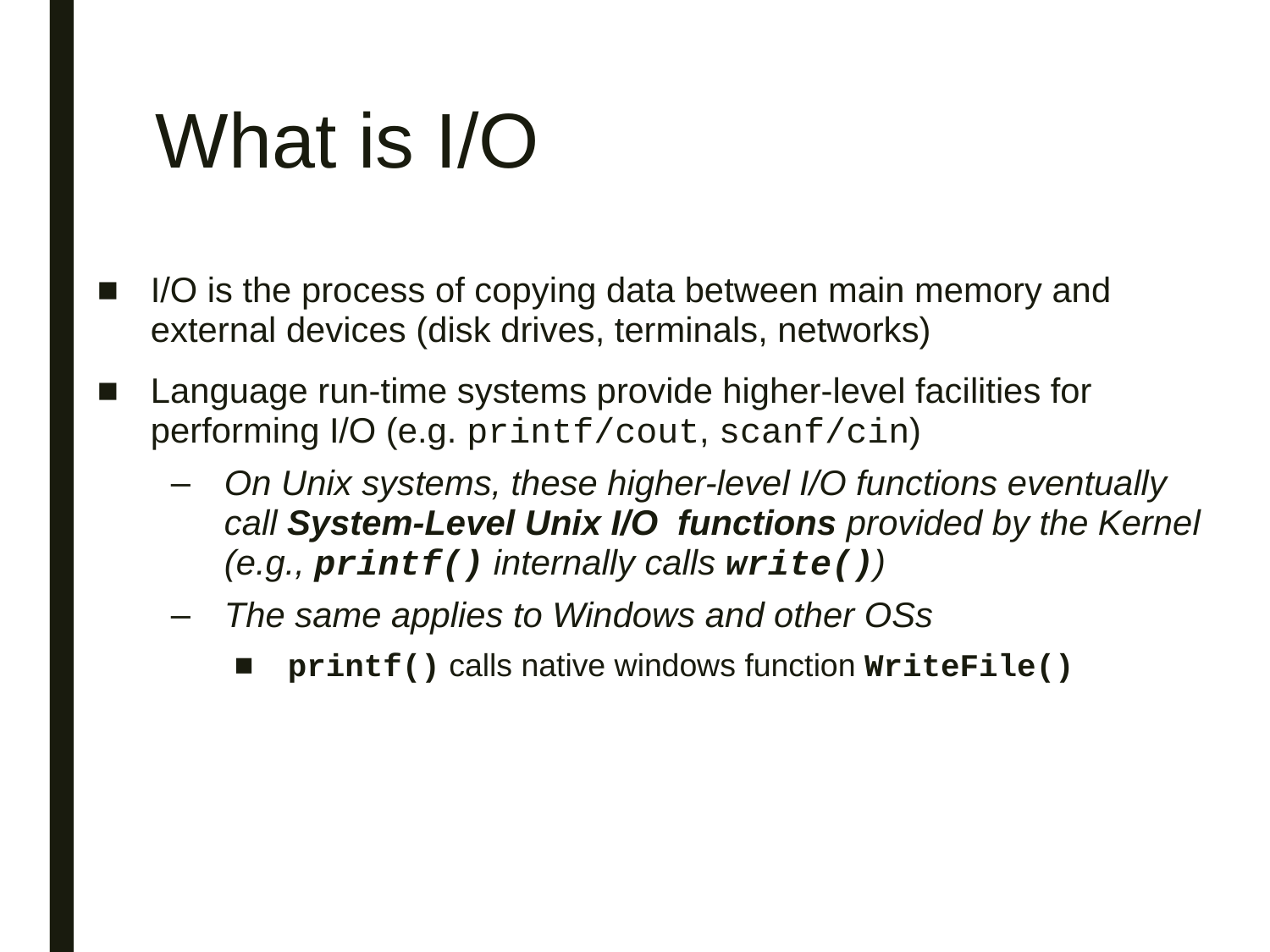

# What is I/O
I/O is the process of copying data between main memory and external devices (disk drives, terminals, networks)
Language run-time systems provide higher-level facilities for performing I/O (e.g. printf/cout, scanf/cin)
On Unix systems, these higher-level I/O functions eventually call System-Level Unix I/O  functions provided by the Kernel (e.g., printf() internally calls write())
The same applies to Windows and other OSs
printf() calls native windows function WriteFile()